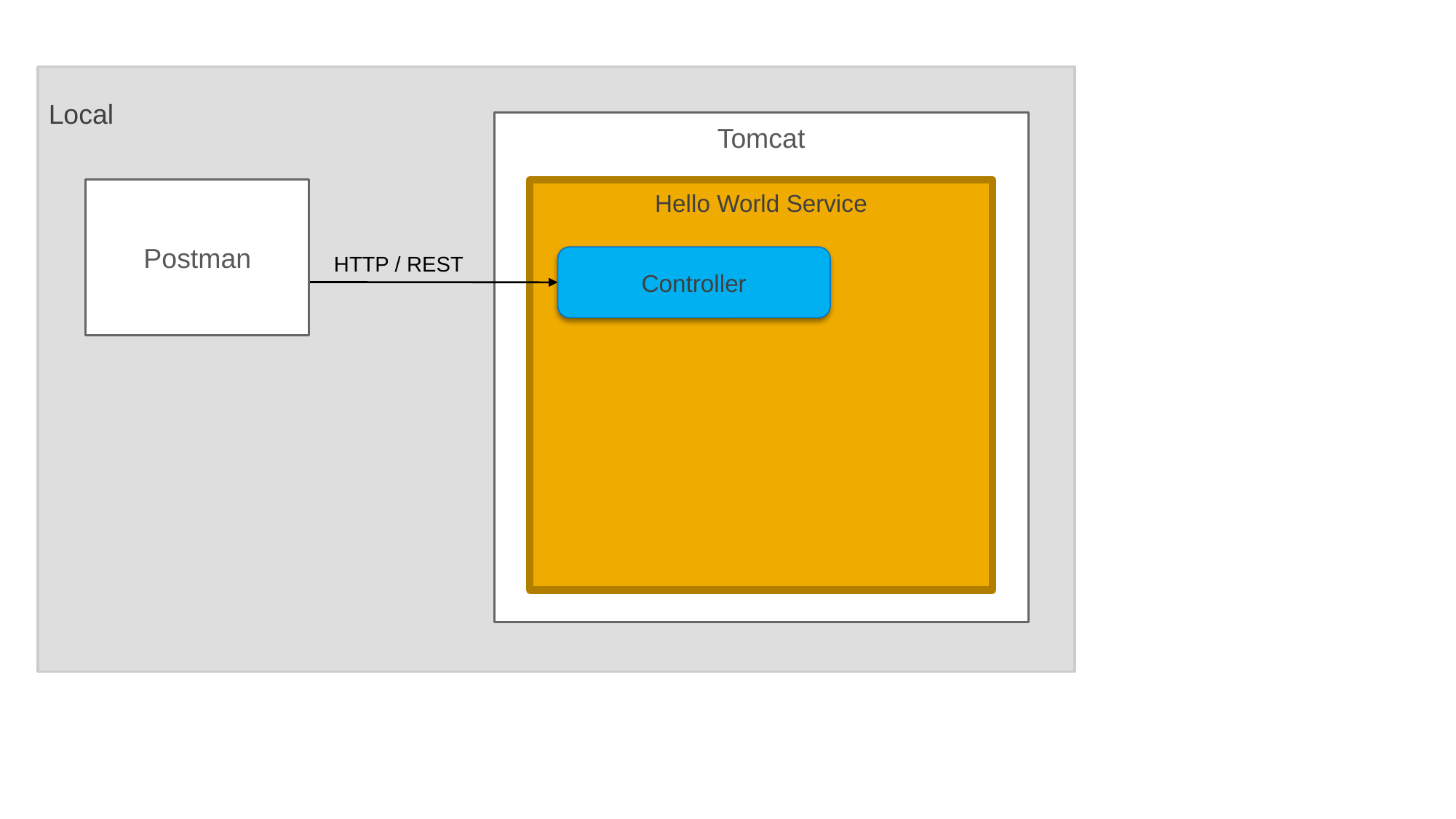

Local
Tomcat
Postman
Hello World Service

HTTP / REST
Controller